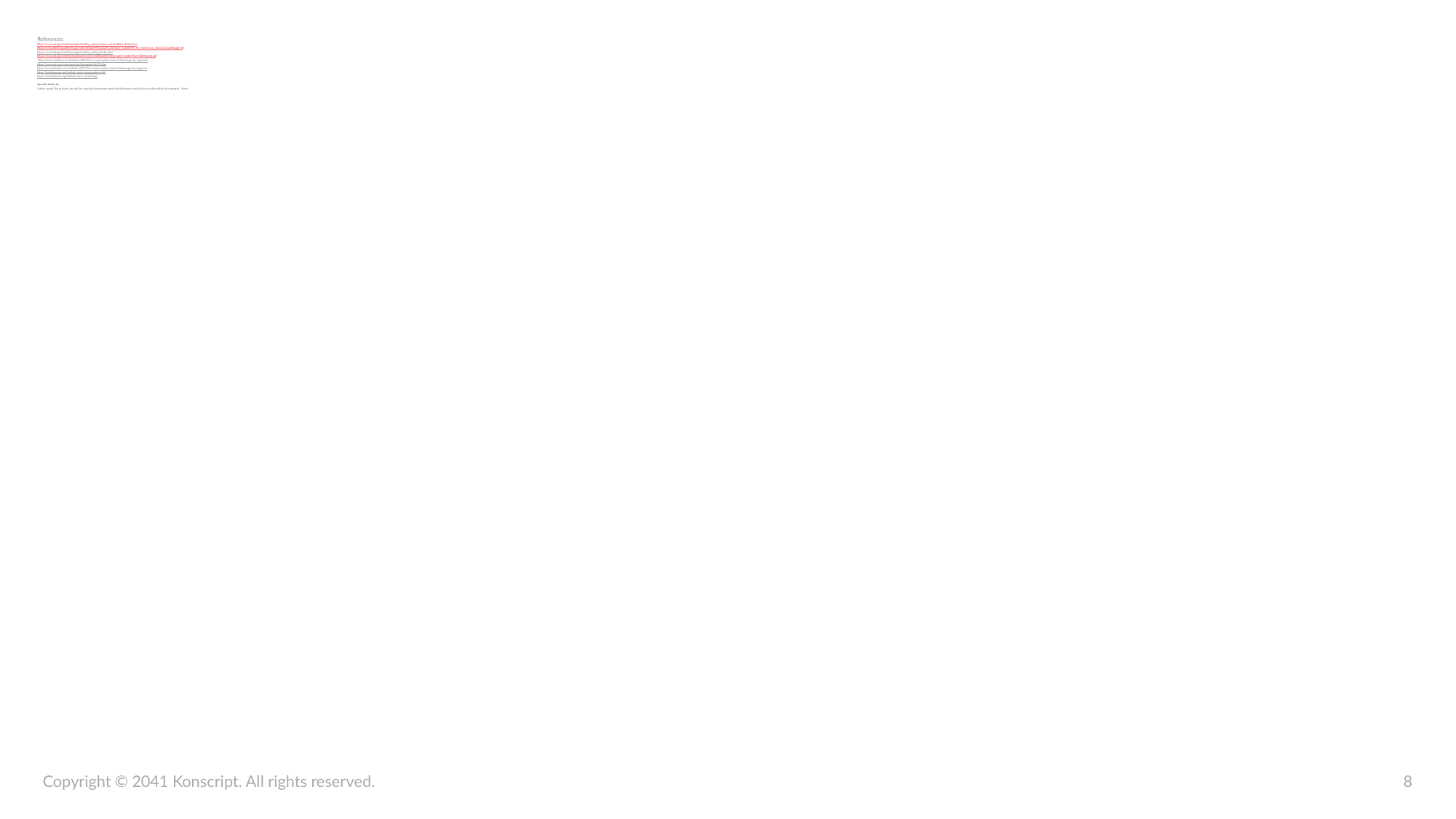

# References: https://www.cdc.gov/healthyweight/healthy_eating/water-and-healthier-drinks.html https://www.dietaryguidelines.gov/sites/default/files/2020-12/Dietary_Guidelines_for_Americans_2020-2025.pdf#page=48 https://www.cdc.gov/healthyweight/healthy_eating/drinks.html https://www.cdc.gov/obesity/downloads/early-childhood-drinking-water-toolkit-final-508reduced.pdf https://www.statista.com/statistics/387199/us-consumption-share-of-beverages-by-segment/ https://www.cdc.gov/nchs/products/databriefs/db376.htm https://www.statista.com/statistics/387199/us-consumption-share-of-beverages-by-segment/ https://bottledwater.org/bottled-water-consumption-shift/ https://bottledwater.org/bottled-water-advertising/   Special thanks to: Author would like to thank Joe Joel for sharing information about bottled water and fruit juice sales within His company “Juicer”.
Copyright © 2041 Konscript. All rights reserved.
8